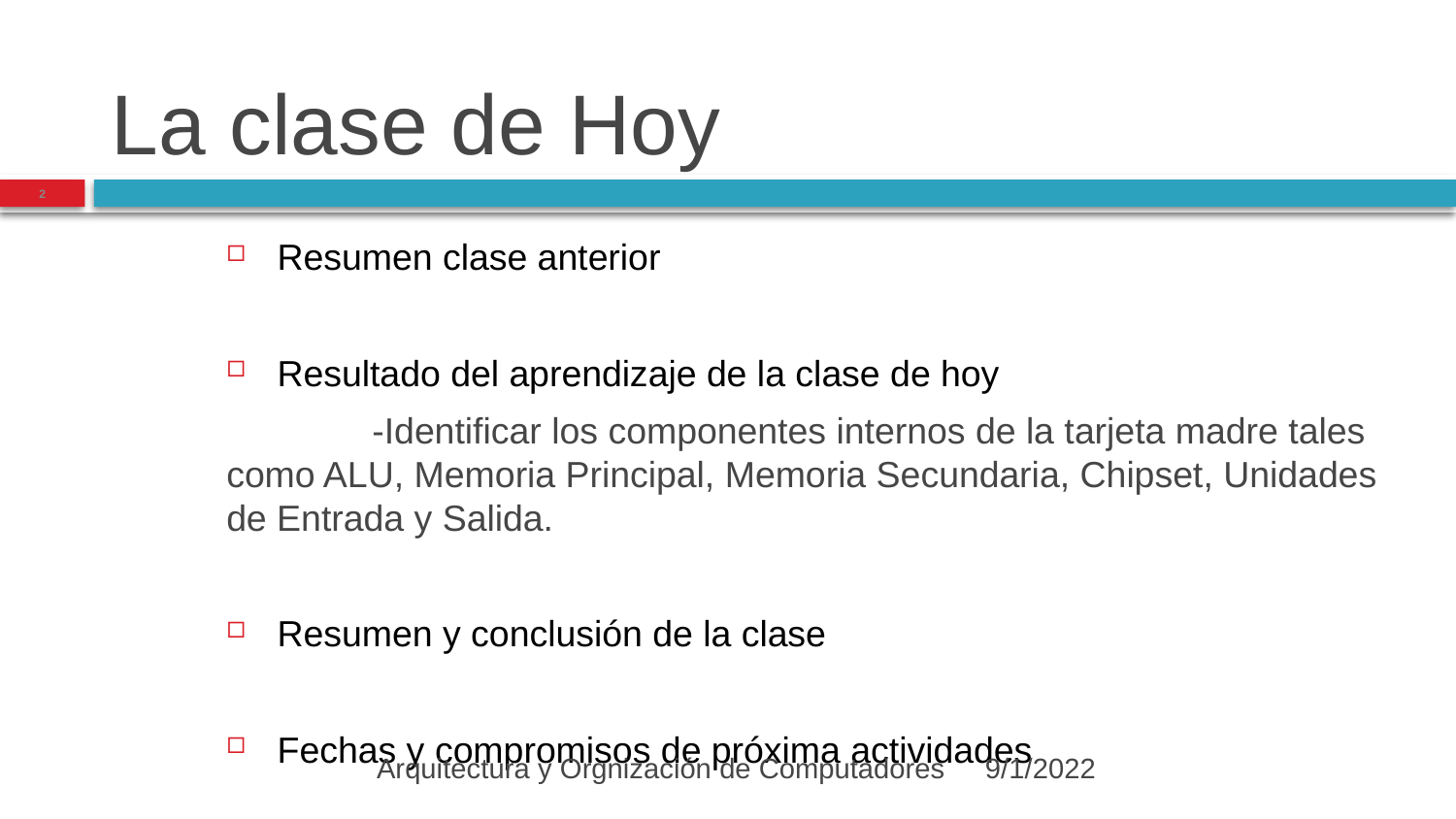

# La clase de Hoy

Resumen clase anterior

Resultado del aprendizaje de la clase de hoy
	-Identificar los componentes internos de la tarjeta madre tales como ALU, Memoria Principal, Memoria Secundaria, Chipset, Unidades de Entrada y Salida.

Resumen y conclusión de la clase

Fechas y compromisos de próxima actividades

2
Arquitectura y Orgnización de Computadores
9/1/2022